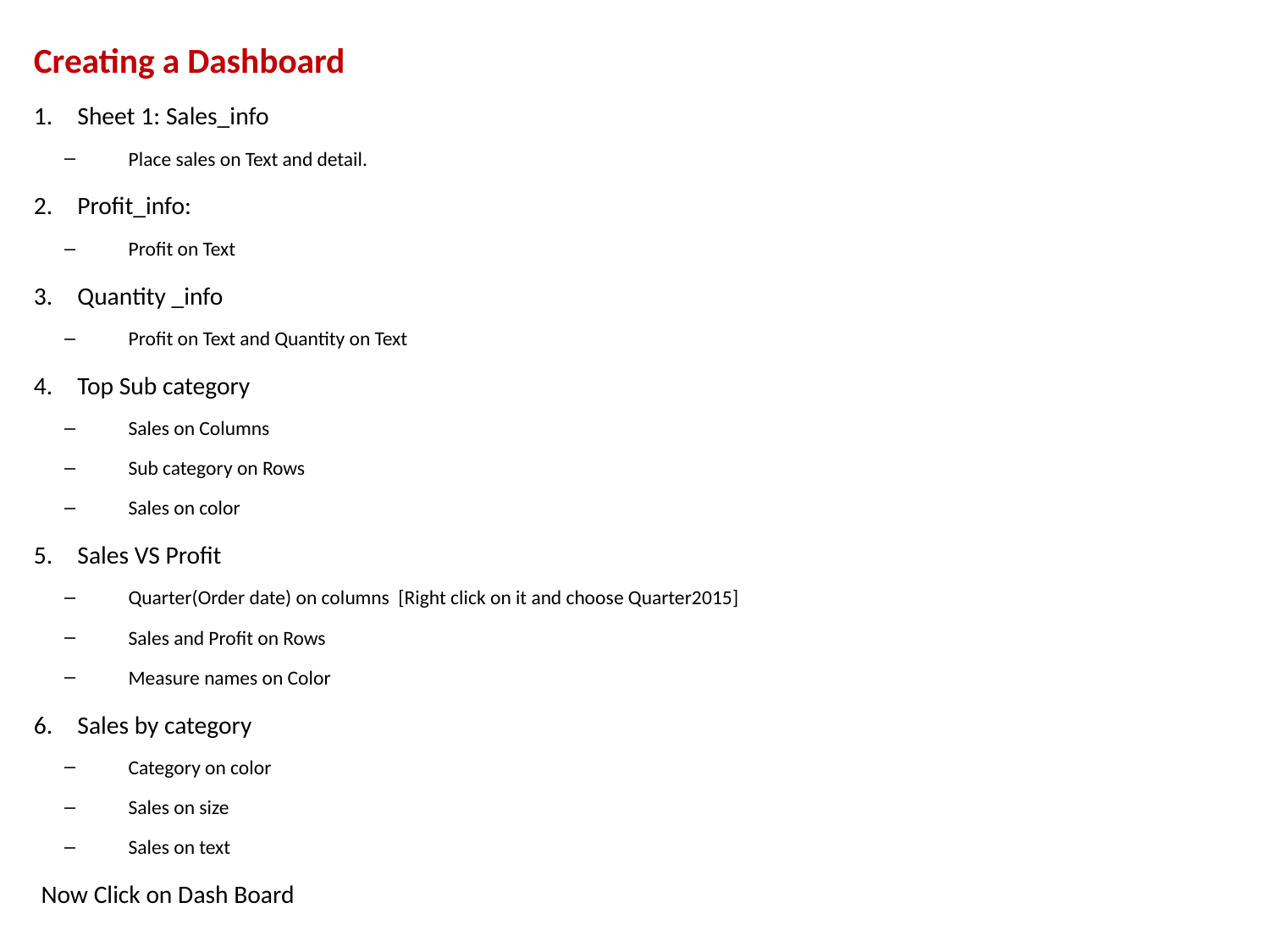

Creating a Dashboard
Sheet 1: Sales_info
Place sales on Text and detail.
Profit_info:
Profit on Text
Quantity _info
Profit on Text and Quantity on Text
Top Sub category
Sales on Columns
Sub category on Rows
Sales on color
Sales VS Profit
Quarter(Order date) on columns  [Right click on it and choose Quarter2015]
Sales and Profit on Rows
Measure names on Color
Sales by category
Category on color
Sales on size
Sales on text
Now Click on Dash Board